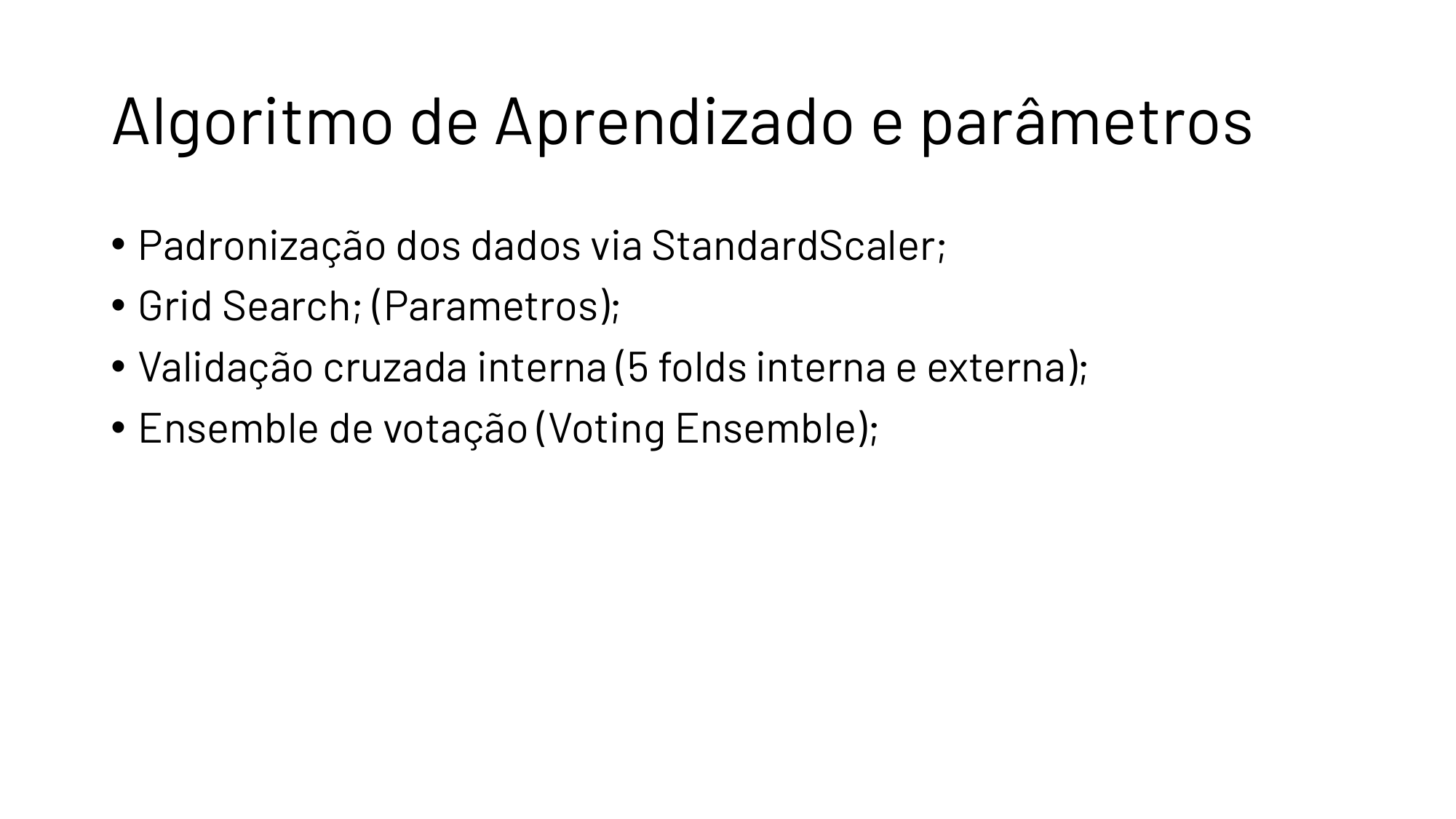

# Algoritmo de Aprendizado e parâmetros
Padronização dos dados via StandardScaler;
Grid Search; (Parametros);
Validação cruzada interna (5 folds interna e externa);
Ensemble de votação (Voting Ensemble);